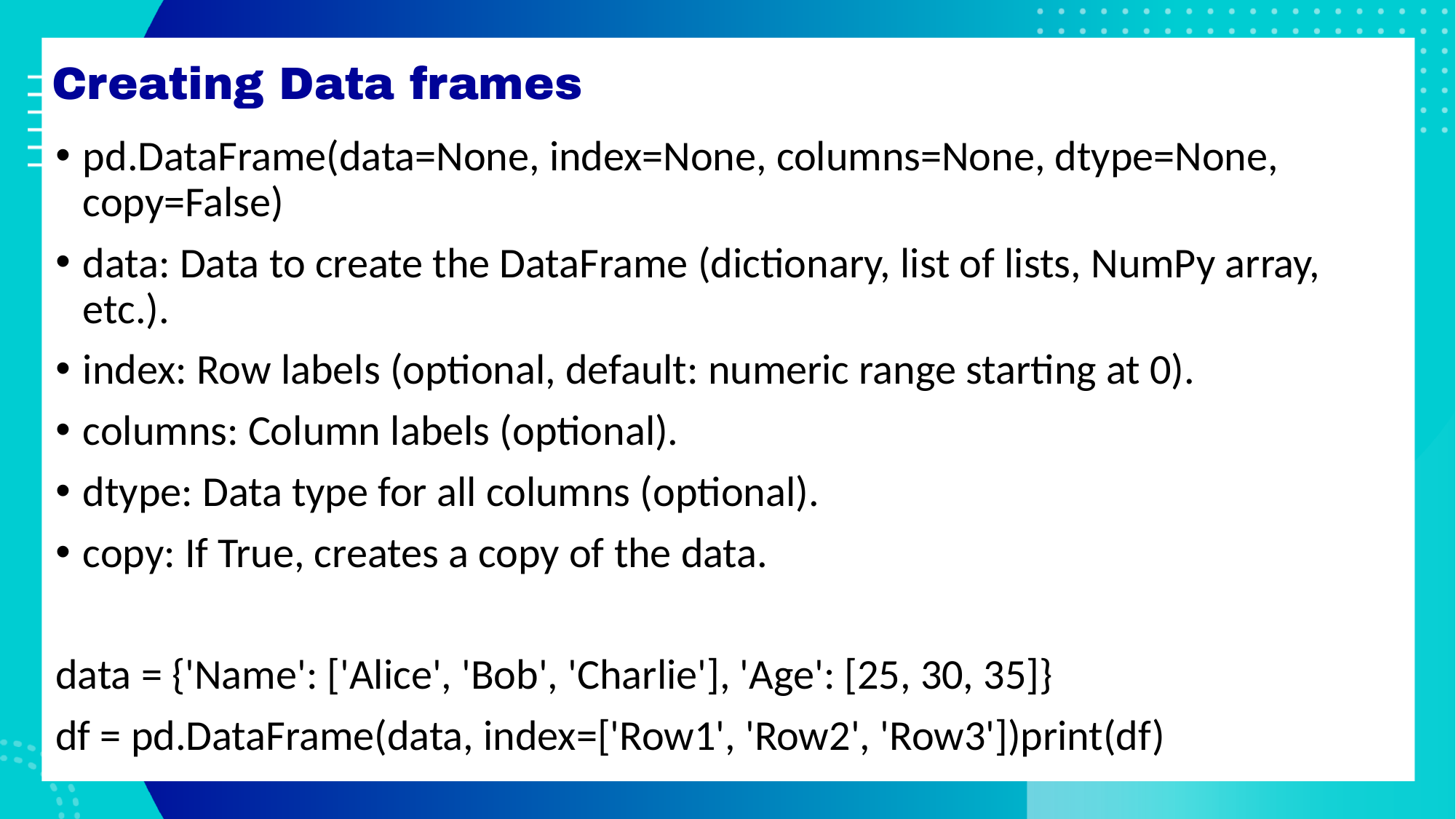

# Creating Data frames
pd.DataFrame(data=None, index=None, columns=None, dtype=None, copy=False)
data: Data to create the DataFrame (dictionary, list of lists, NumPy array, etc.).
index: Row labels (optional, default: numeric range starting at 0).
columns: Column labels (optional).
dtype: Data type for all columns (optional).
copy: If True, creates a copy of the data.

data = {'Name': ['Alice', 'Bob', 'Charlie'], 'Age': [25, 30, 35]}
df = pd.DataFrame(data, index=['Row1', 'Row2', 'Row3'])print(df)